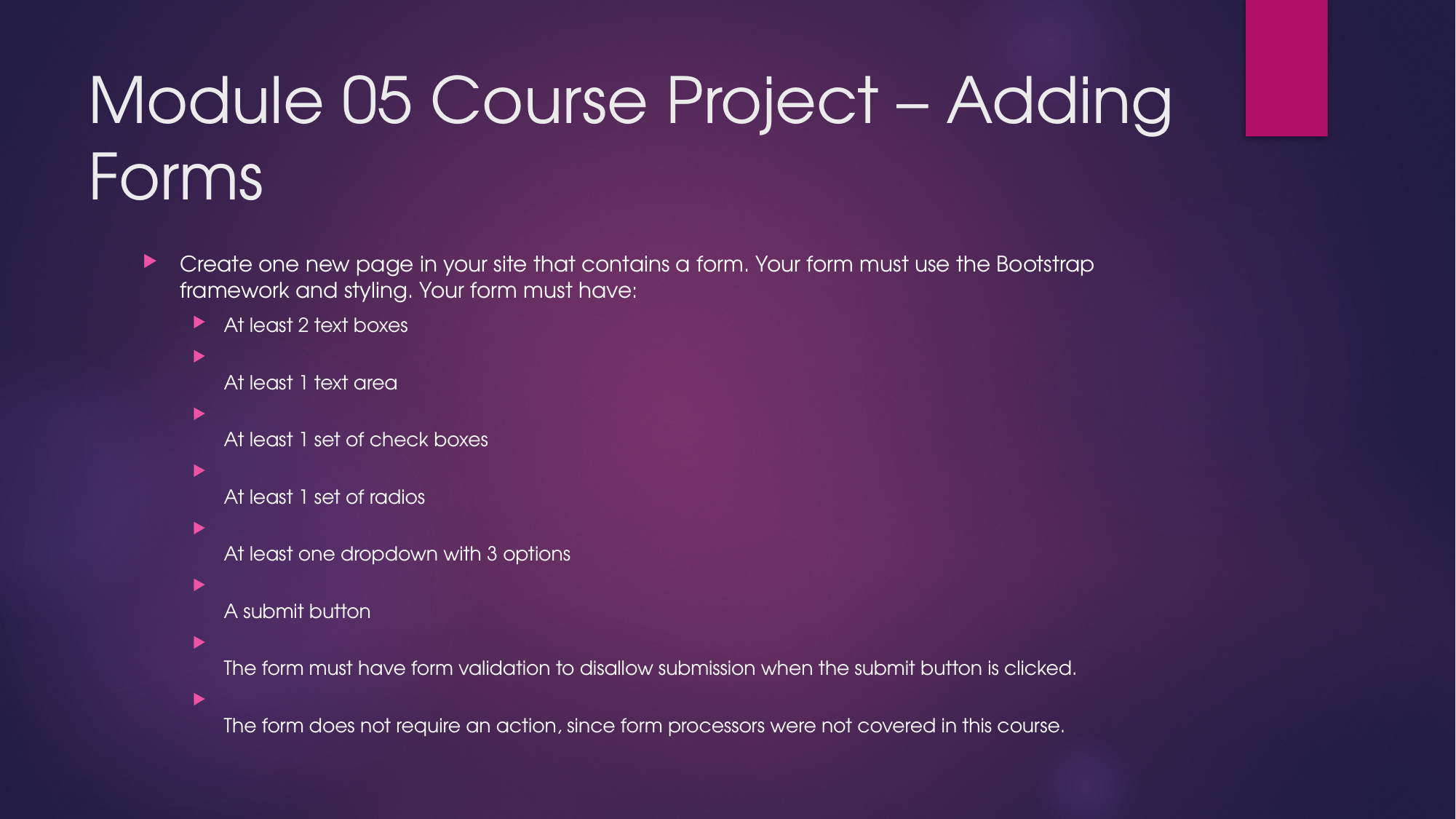

# Module 05 Course Project – Adding Forms
Create one new page in your site that contains a form. Your form must use the Bootstrap framework and styling. Your form must have:
At least 2 text boxes
At least 1 text area
At least 1 set of check boxes
At least 1 set of radios
At least one dropdown with 3 options
A submit button
The form must have form validation to disallow submission when the submit button is clicked.
The form does not require an action, since form processors were not covered in this course.